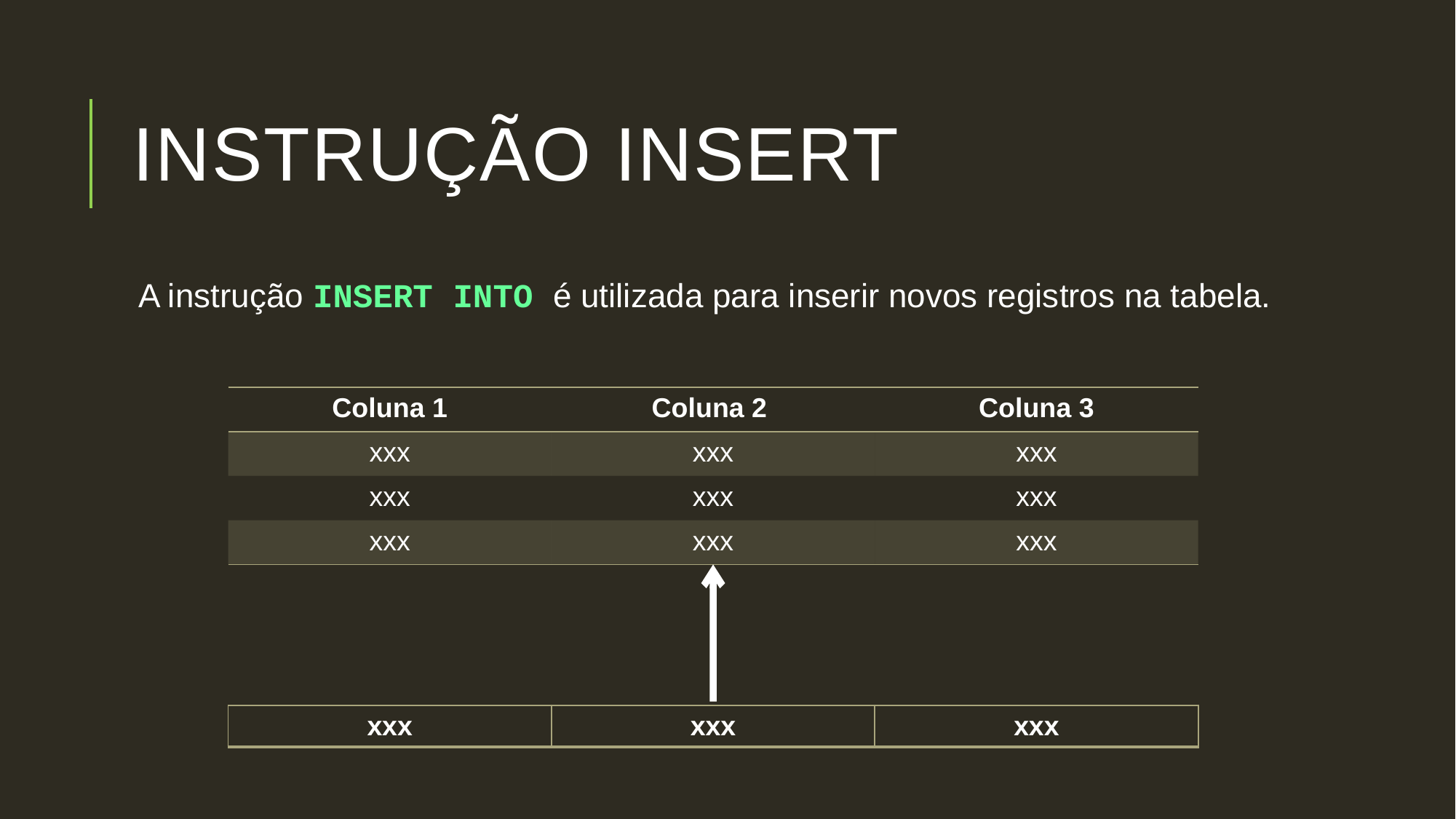

# Instrução insert
A instrução INSERT INTO é utilizada para inserir novos registros na tabela.
| Coluna 1 | Coluna 2 | Coluna 3 |
| --- | --- | --- |
| xxx | xxx | xxx |
| xxx | xxx | xxx |
| xxx | xxx | xxx |
| xxx | xxx | xxx |
| --- | --- | --- |